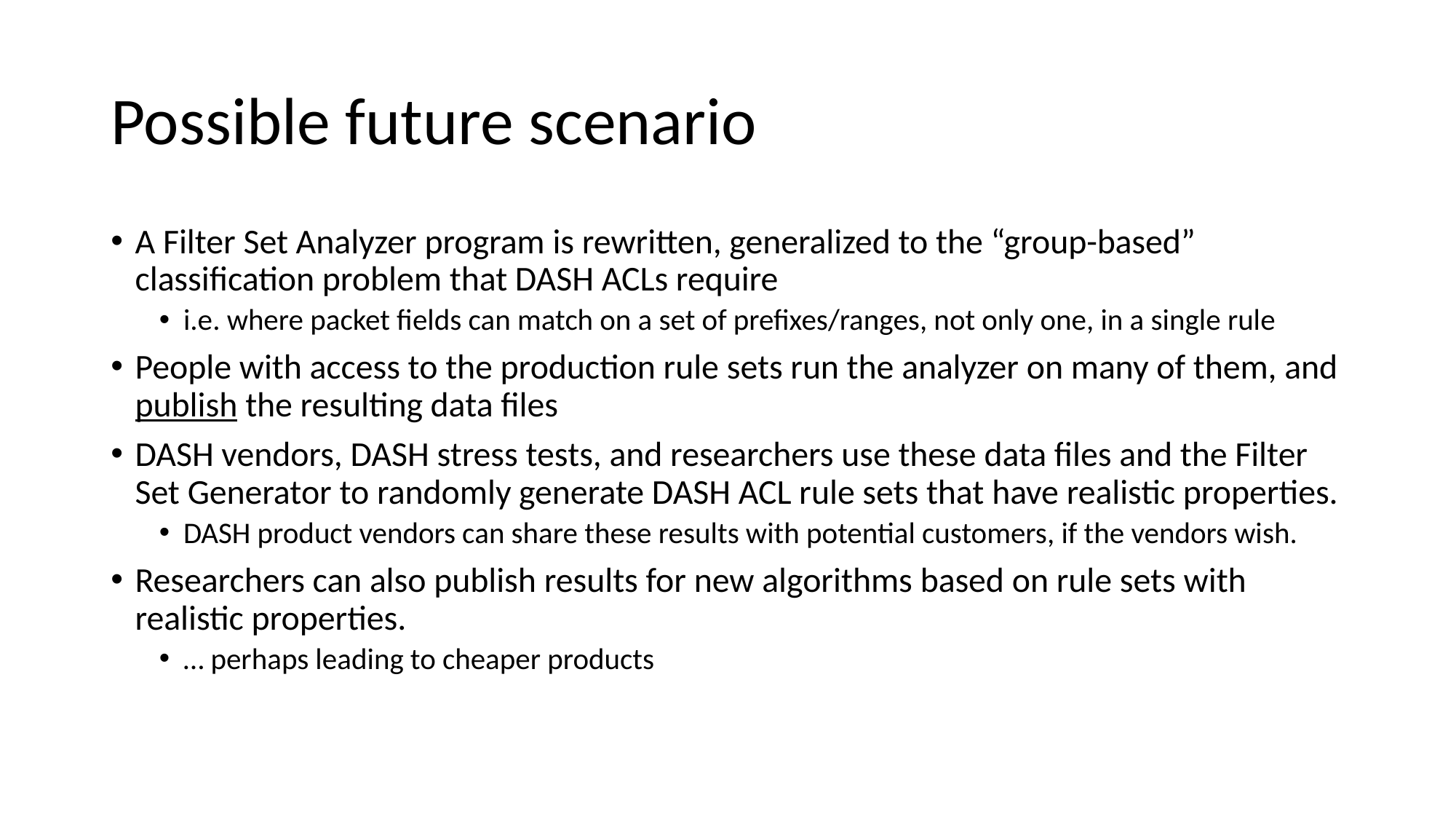

# Possible future scenario
A Filter Set Analyzer program is rewritten, generalized to the “group-based” classification problem that DASH ACLs require
i.e. where packet fields can match on a set of prefixes/ranges, not only one, in a single rule
People with access to the production rule sets run the analyzer on many of them, and publish the resulting data files
DASH vendors, DASH stress tests, and researchers use these data files and the Filter Set Generator to randomly generate DASH ACL rule sets that have realistic properties.
DASH product vendors can share these results with potential customers, if the vendors wish.
Researchers can also publish results for new algorithms based on rule sets with realistic properties.
… perhaps leading to cheaper products